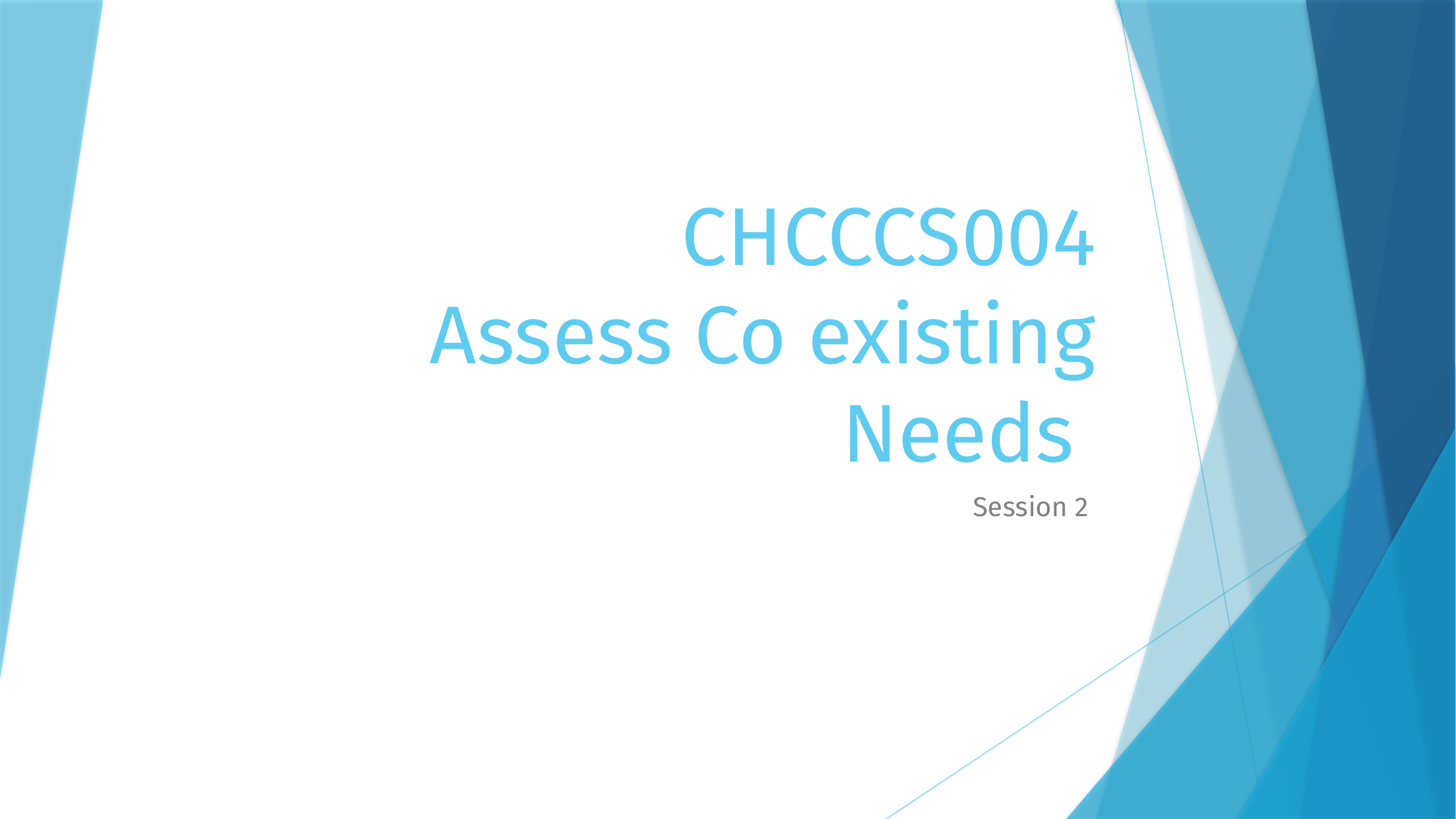

# CHCCCS004 Assess Co existing Needs
Session 2